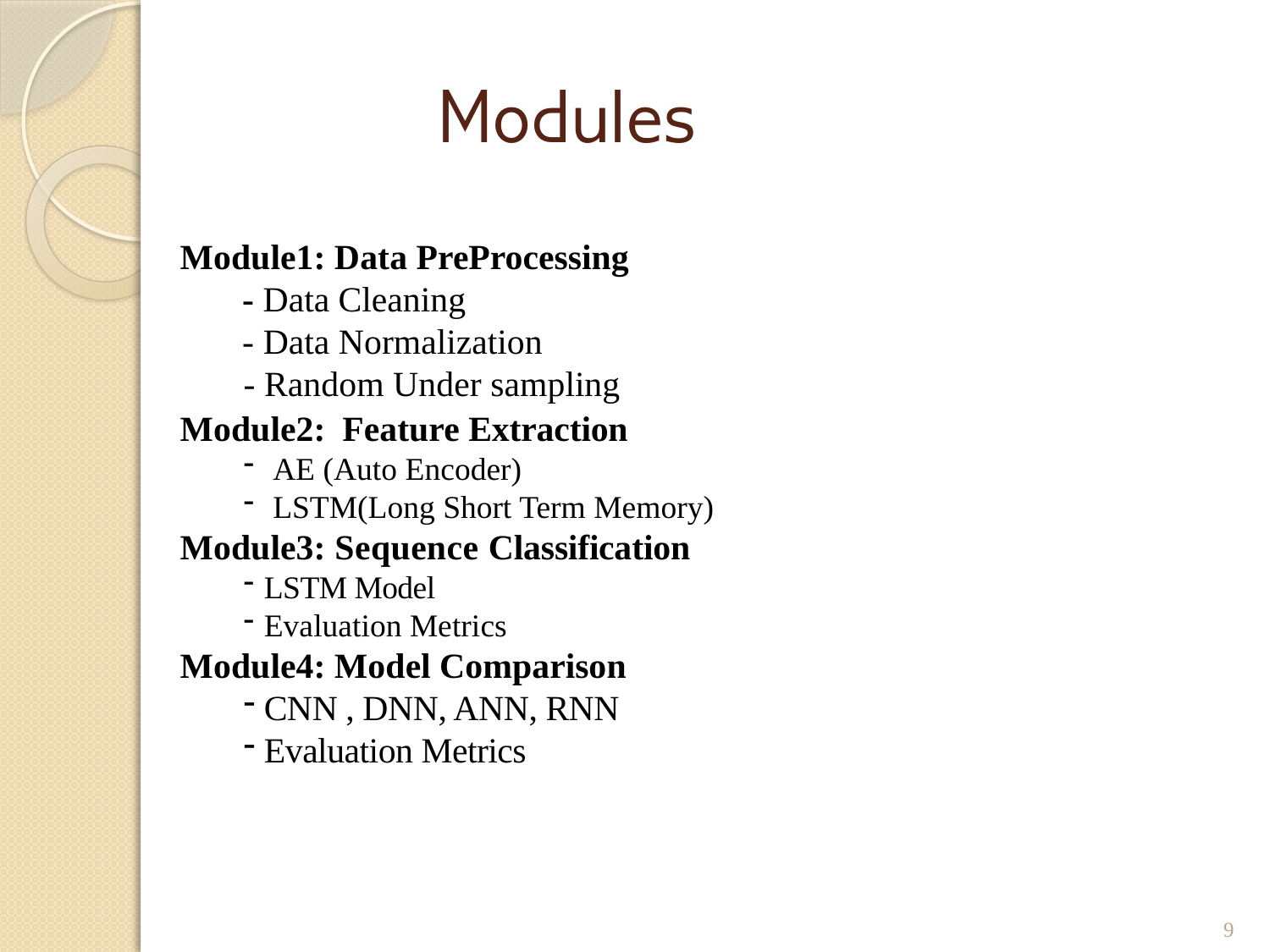

# Modules
Module1: Data PreProcessing
       - Data Cleaning
       - Data Normalization
- Random Under sampling
Module2: Feature Extraction
AE (Auto Encoder)
LSTM(Long Short Term Memory)
Module3: Sequence Classification
LSTM Model
Evaluation Metrics
Module4: Model Comparison
CNN , DNN, ANN, RNN
Evaluation Metrics
9